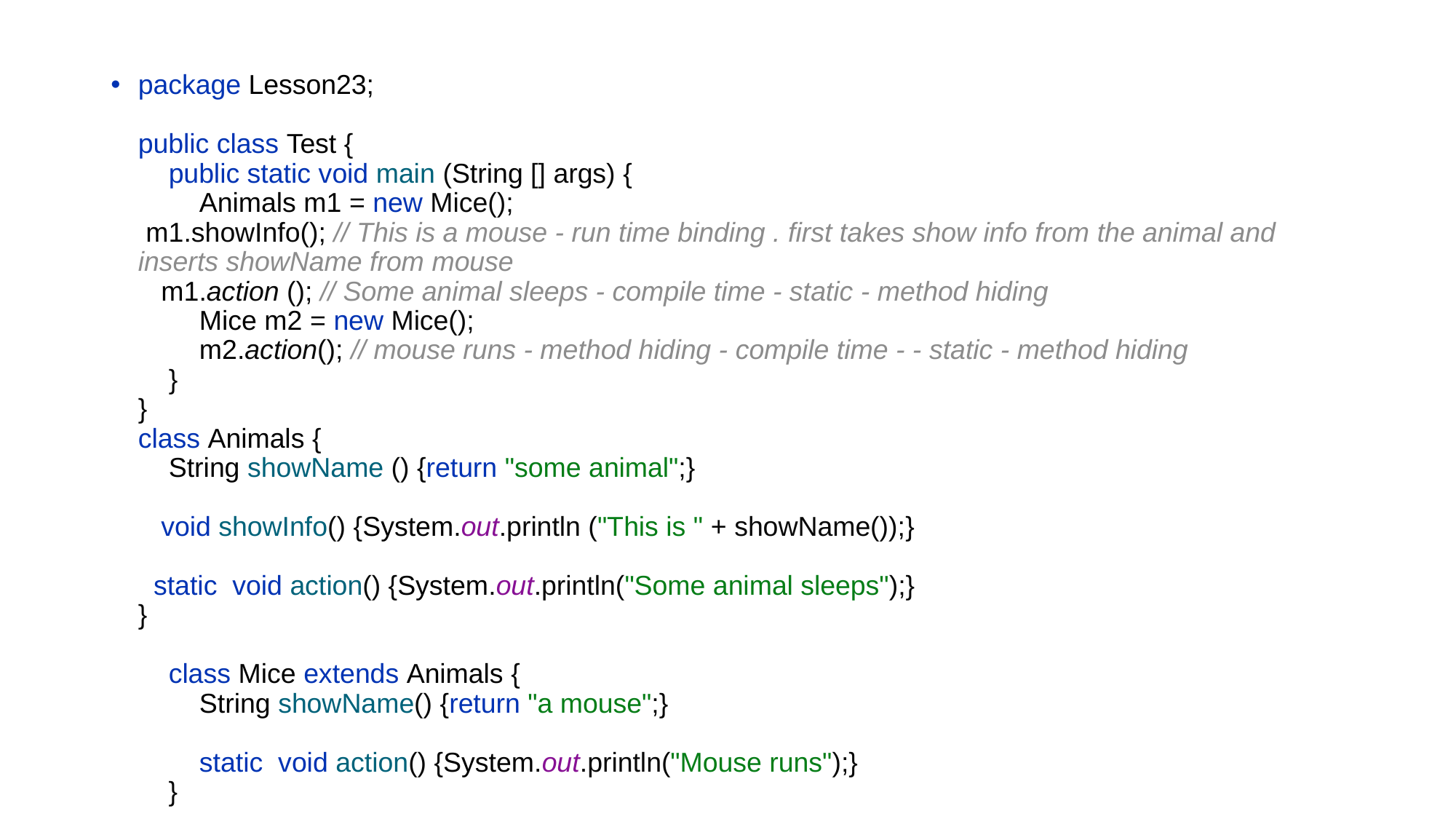

package Lesson23;
public class Test {
    public static void main (String [] args) {
        Animals m1 = new Mice();
 m1.showInfo(); // This is a mouse - run time binding . first takes show info from the animal and inserts showName from mouse
   m1.action (); // Some animal sleeps - compile time - static - method hiding
        Mice m2 = new Mice();
        m2.action(); // mouse runs - method hiding - compile time - - static - method hiding
    }
}
class Animals {
    String showName () {return "some animal";}
   void showInfo() {System.out.println ("This is " + showName());}
  static  void action() {System.out.println("Some animal sleeps");}
}
    class Mice extends Animals {
        String showName() {return "a mouse";}
        static  void action() {System.out.println("Mouse runs");}
    }